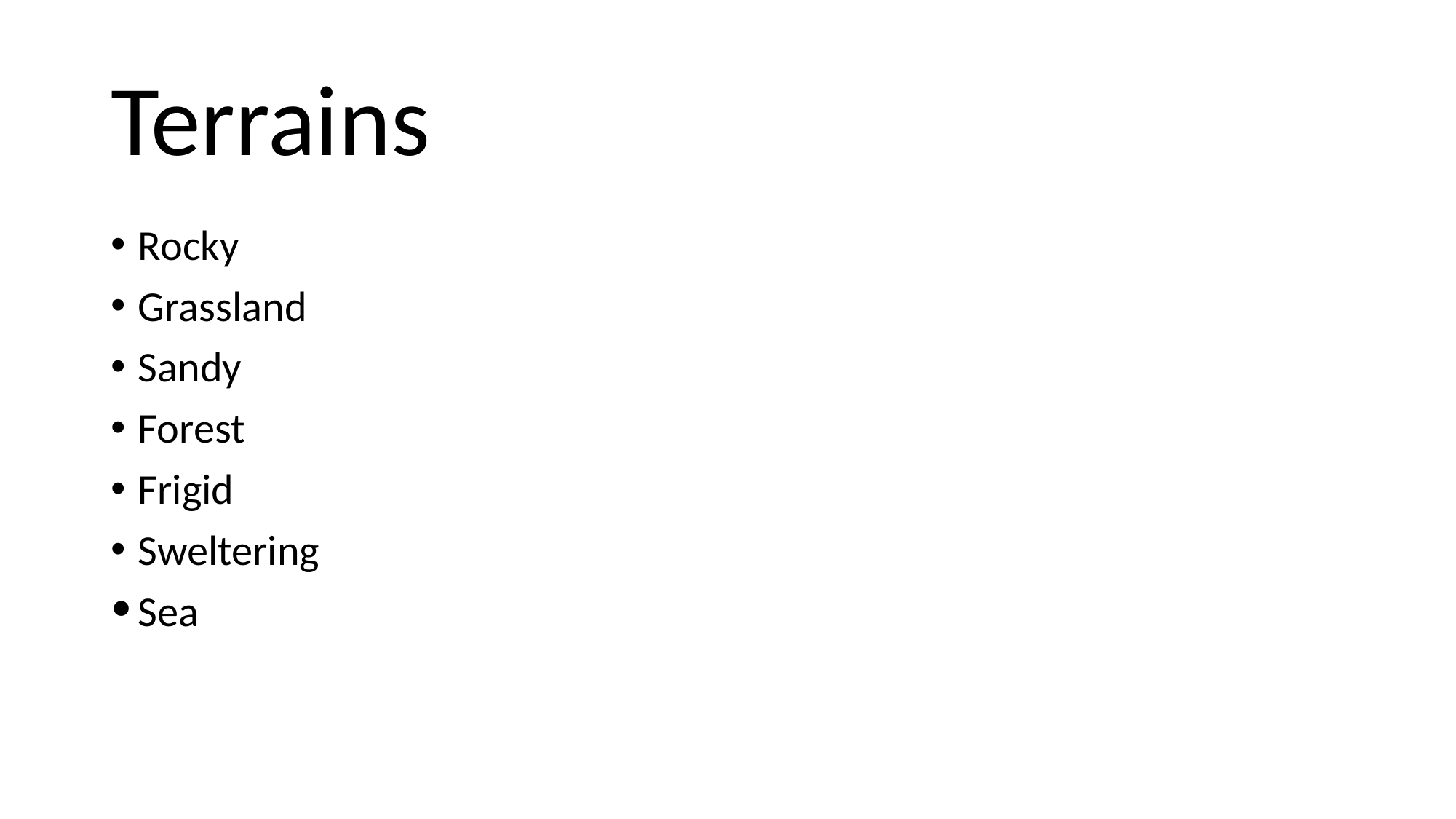

# Terrains
Rocky
Grassland
Sandy
Forest
Frigid
Sweltering
Sea